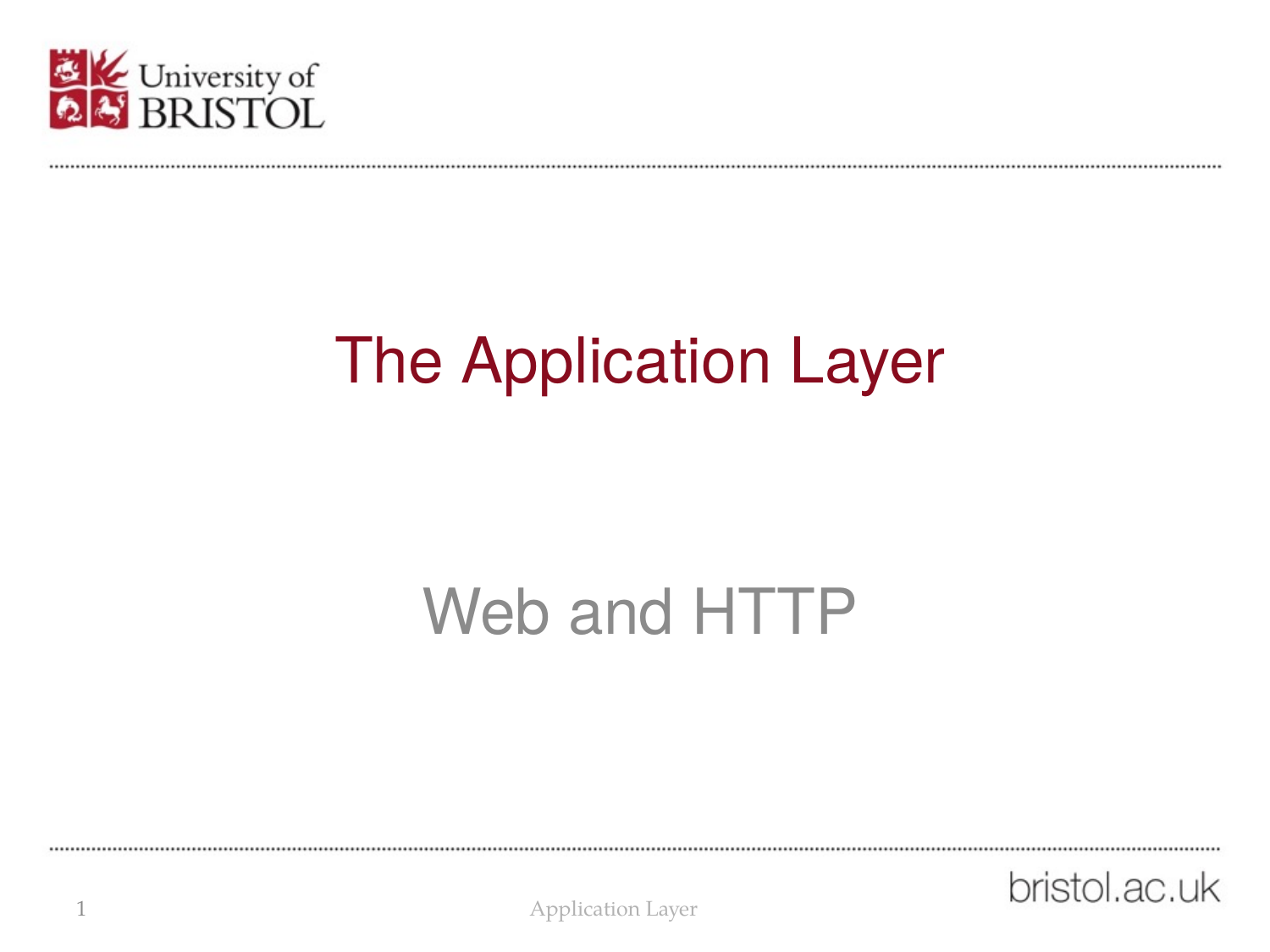

# The Application Layer
Web and HTTP
1
Application Layer